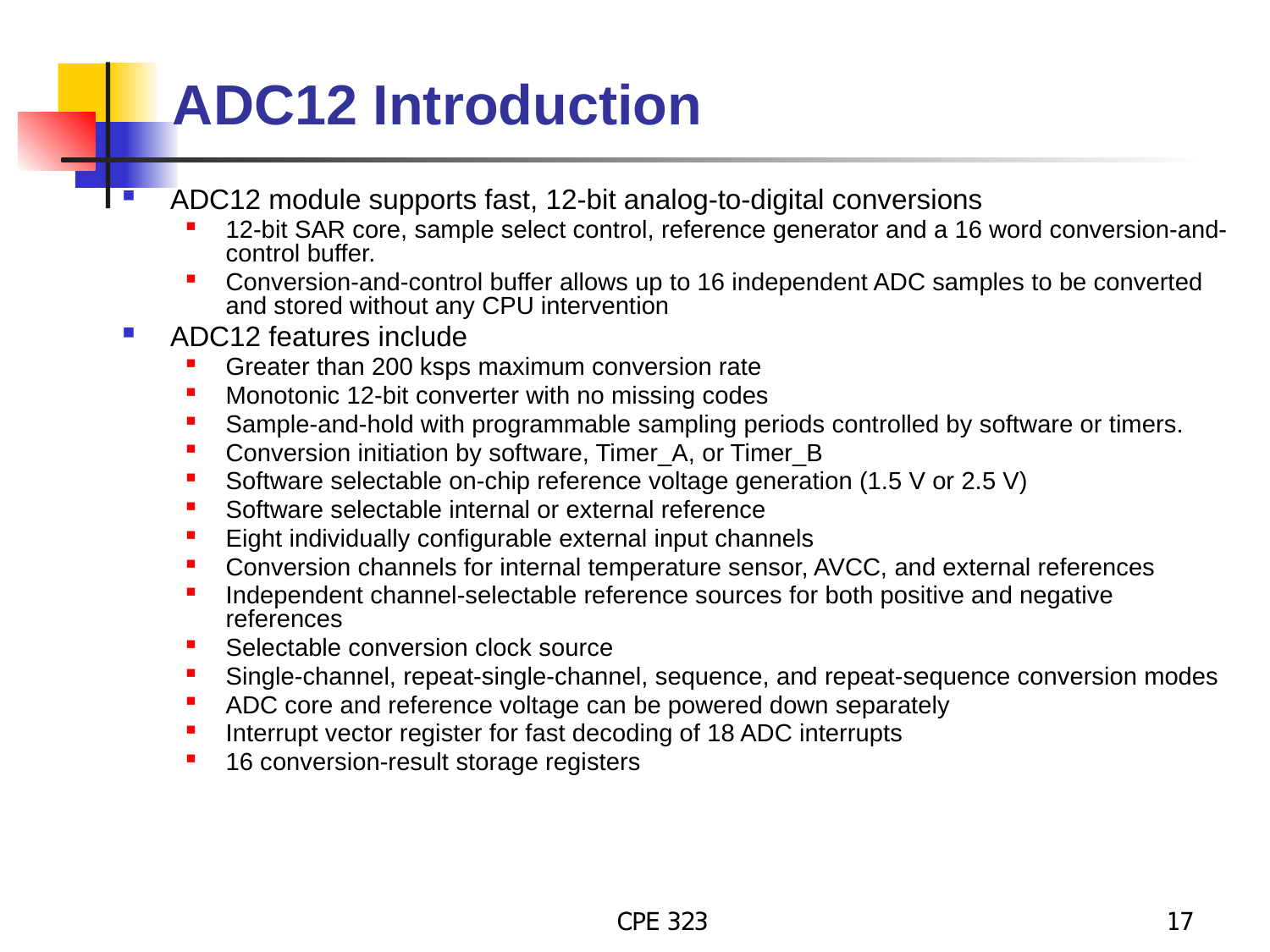

# ADC12 Introduction
ADC12 module supports fast, 12-bit analog-to-digital conversions
12-bit SAR core, sample select control, reference generator and a 16 word conversion-and-control buffer.
Conversion-and-control buffer allows up to 16 independent ADC samples to be converted and stored without any CPU intervention
ADC12 features include
Greater than 200 ksps maximum conversion rate
Monotonic 12-bit converter with no missing codes
Sample-and-hold with programmable sampling periods controlled by software or timers.
Conversion initiation by software, Timer_A, or Timer_B
Software selectable on-chip reference voltage generation (1.5 V or 2.5 V)
Software selectable internal or external reference
Eight individually configurable external input channels
Conversion channels for internal temperature sensor, AVCC, and external references
Independent channel-selectable reference sources for both positive and negative references
Selectable conversion clock source
Single-channel, repeat-single-channel, sequence, and repeat-sequence conversion modes
ADC core and reference voltage can be powered down separately
Interrupt vector register for fast decoding of 18 ADC interrupts
16 conversion-result storage registers
CPE 323
17